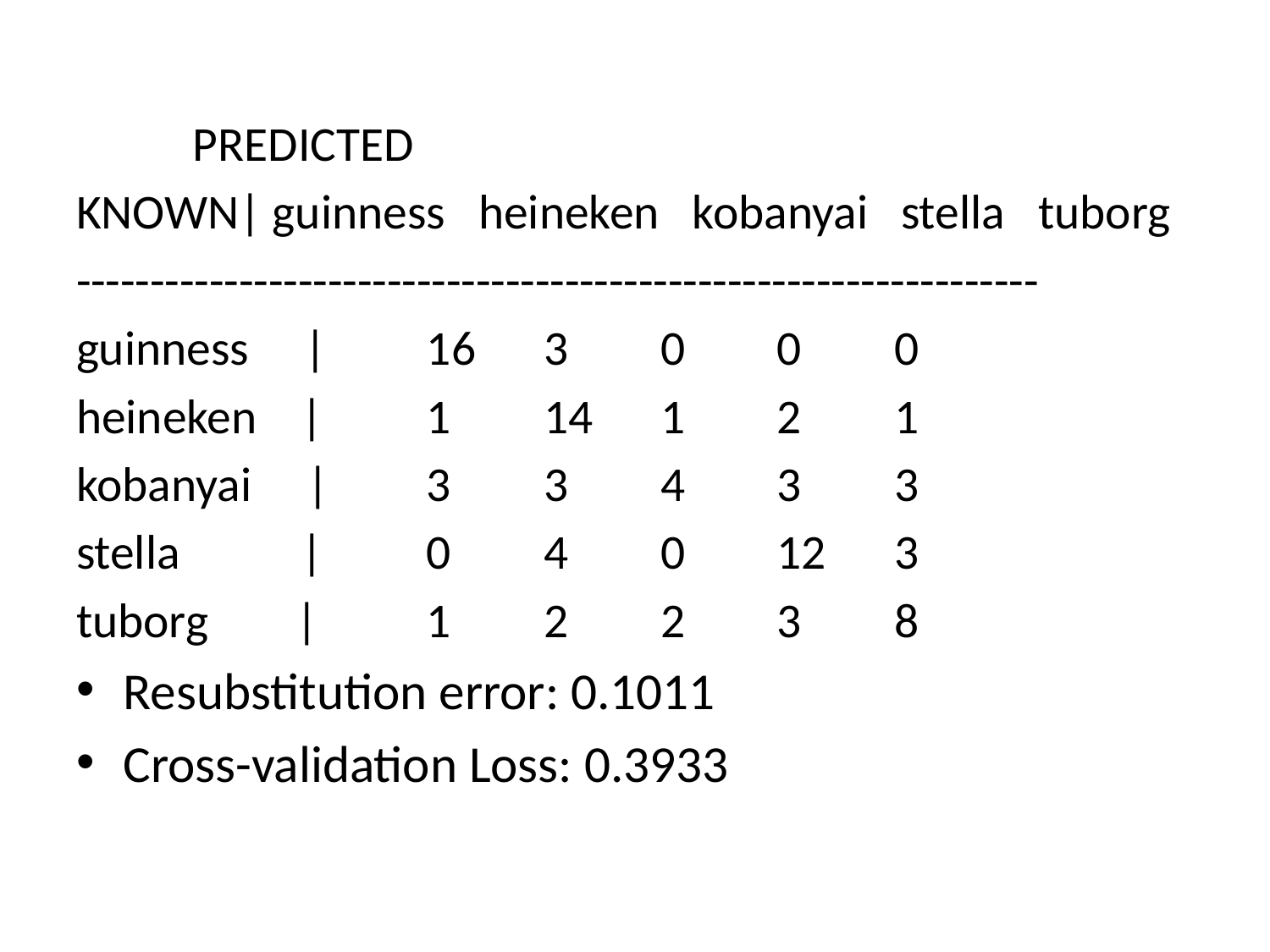

PREDICTED
KNOWN| guinness   heineken   kobanyai   stella   tuborg
-----------------------------------------------------------------
guinness     | 	16	3	0	0	0
heineken    | 	1	14	1	2	1
kobanyai     | 	3	3	4	3	3
stella           |		0	4	0	12	3
tuborg        |		1	2	2	3	8
Resubstitution error: 0.1011
Cross-validation Loss: 0.3933